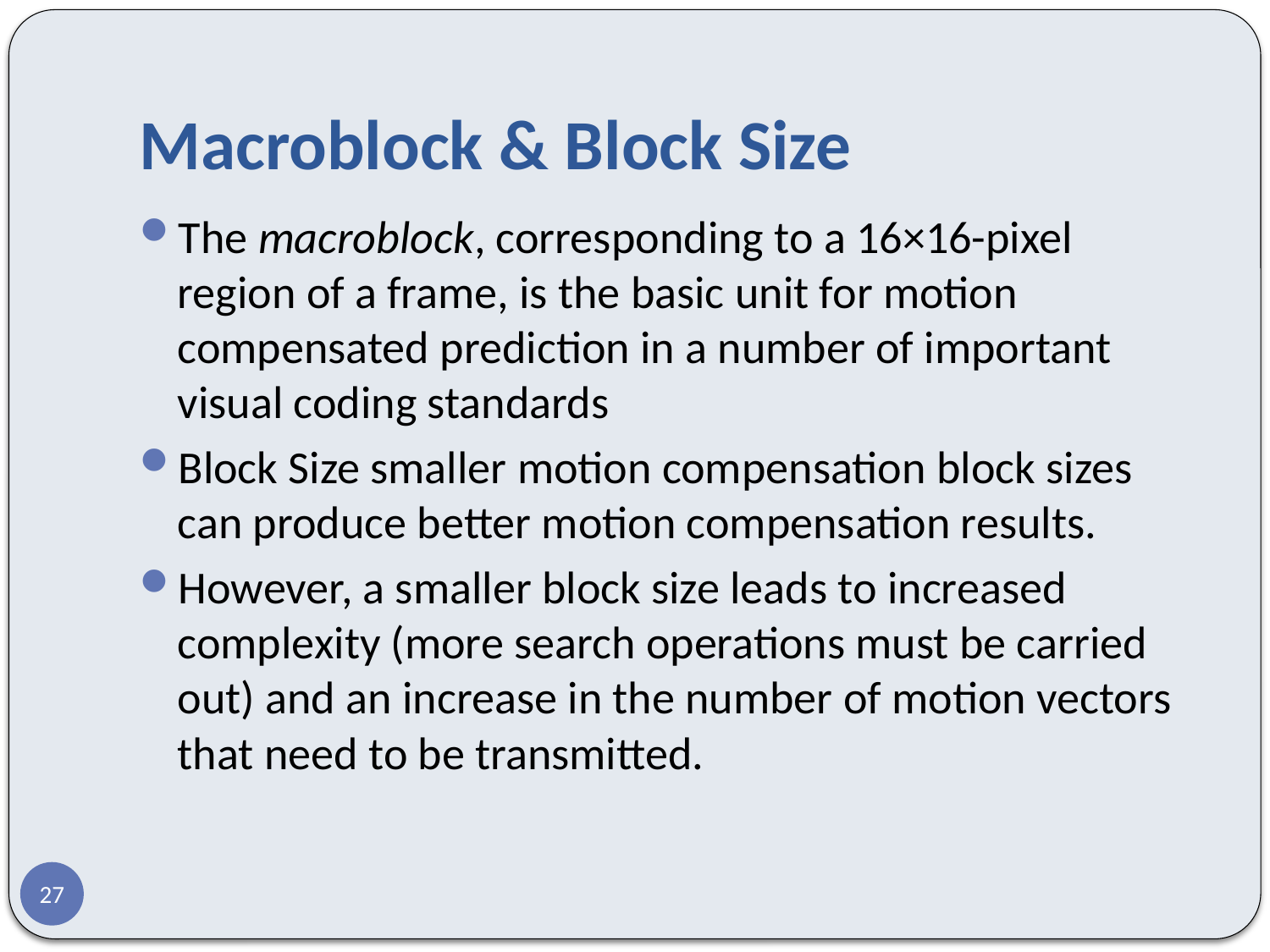

# Macroblock & Block Size
The macroblock, corresponding to a 16×16-pixel region of a frame, is the basic unit for motion compensated prediction in a number of important visual coding standards
Block Size smaller motion compensation block sizes can produce better motion compensation results.
However, a smaller block size leads to increased complexity (more search operations must be carried out) and an increase in the number of motion vectors that need to be transmitted.
27